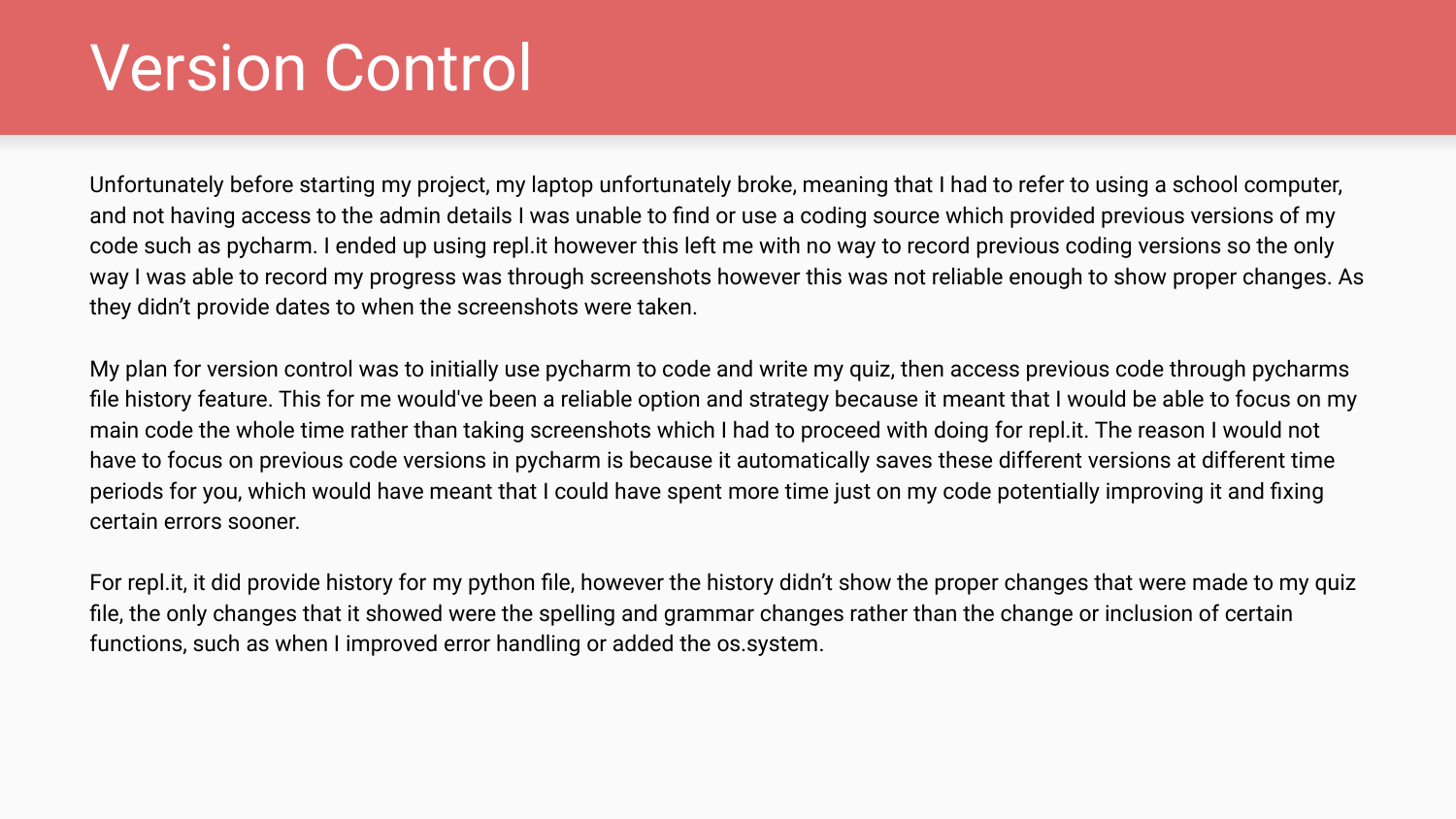

# Version Control
Unfortunately before starting my project, my laptop unfortunately broke, meaning that I had to refer to using a school computer, and not having access to the admin details I was unable to find or use a coding source which provided previous versions of my code such as pycharm. I ended up using repl.it however this left me with no way to record previous coding versions so the only way I was able to record my progress was through screenshots however this was not reliable enough to show proper changes. As they didn’t provide dates to when the screenshots were taken.

My plan for version control was to initially use pycharm to code and write my quiz, then access previous code through pycharms file history feature. This for me would've been a reliable option and strategy because it meant that I would be able to focus on my main code the whole time rather than taking screenshots which I had to proceed with doing for repl.it. The reason I would not have to focus on previous code versions in pycharm is because it automatically saves these different versions at different time periods for you, which would have meant that I could have spent more time just on my code potentially improving it and fixing certain errors sooner.

For repl.it, it did provide history for my python file, however the history didn’t show the proper changes that were made to my quiz file, the only changes that it showed were the spelling and grammar changes rather than the change or inclusion of certain functions, such as when I improved error handling or added the os.system.